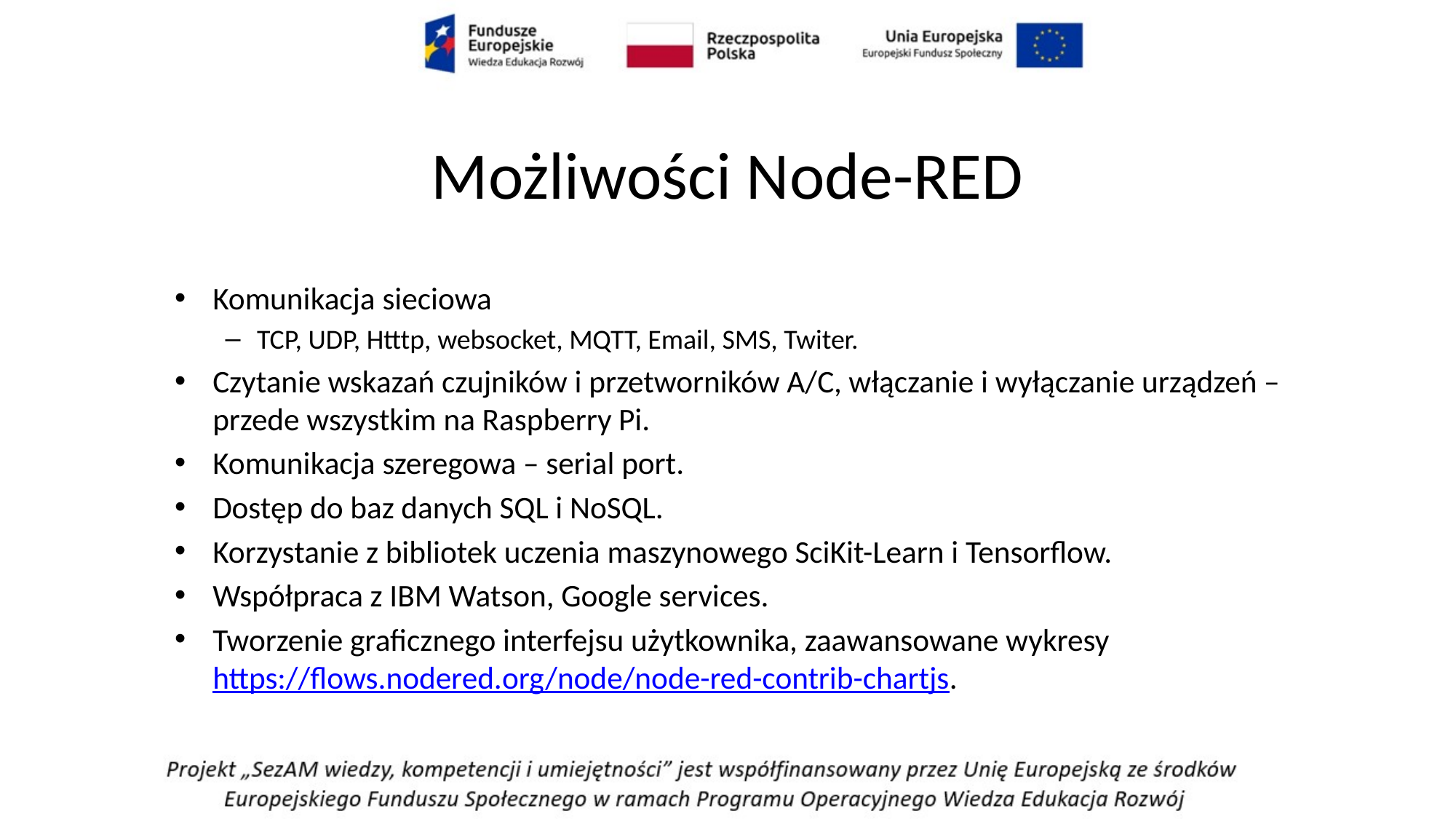

# Możliwości Node-RED
Komunikacja sieciowa
TCP, UDP, Htttp, websocket, MQTT, Email, SMS, Twiter.
Czytanie wskazań czujników i przetworników A/C, włączanie i wyłączanie urządzeń – przede wszystkim na Raspberry Pi.
Komunikacja szeregowa – serial port.
Dostęp do baz danych SQL i NoSQL.
Korzystanie z bibliotek uczenia maszynowego SciKit-Learn i Tensorflow.
Współpraca z IBM Watson, Google services.
Tworzenie graficznego interfejsu użytkownika, zaawansowane wykresy https://flows.nodered.org/node/node-red-contrib-chartjs.